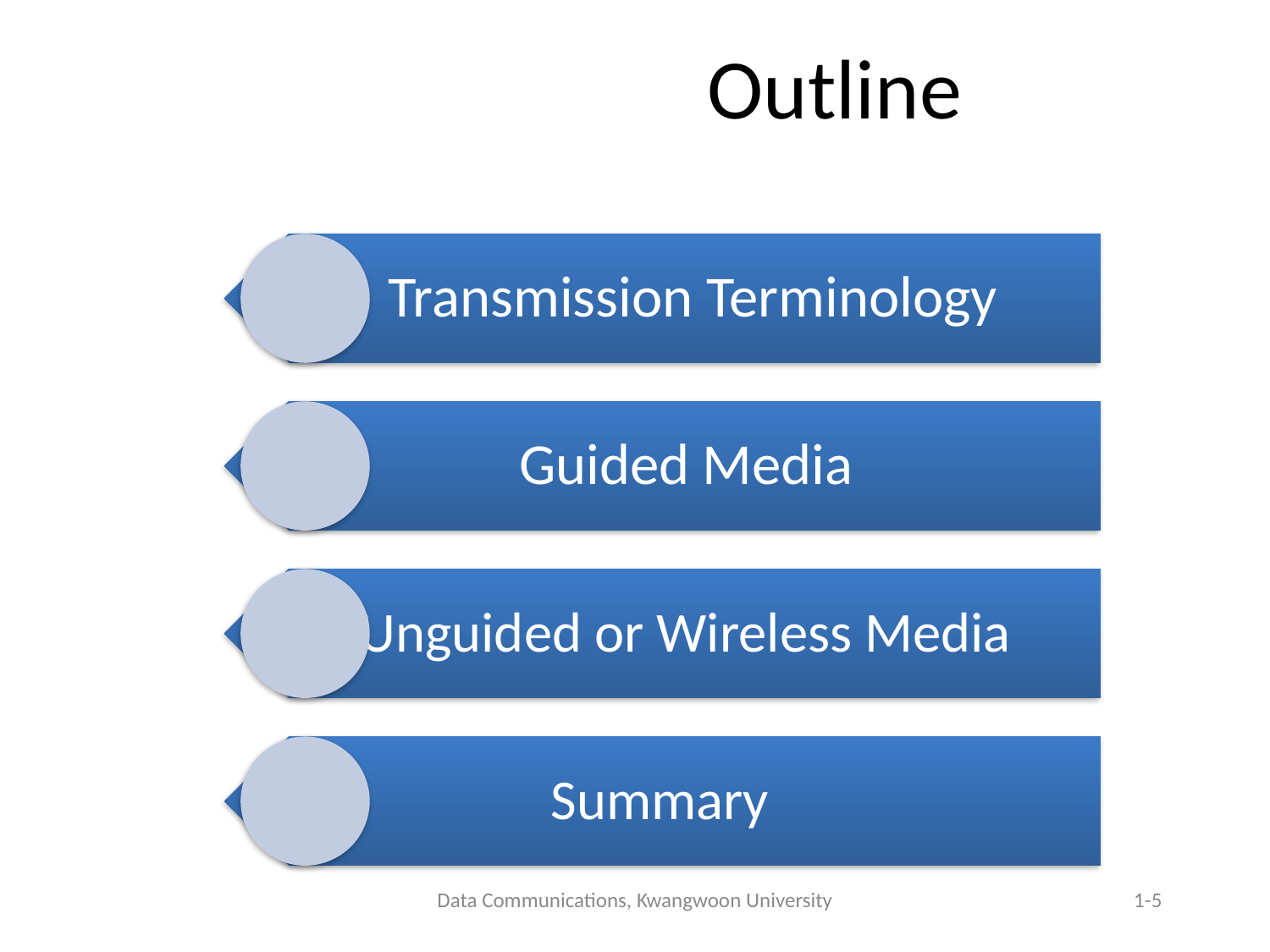

# Outline
    Transmission Terminology
   Guided Media
   Unguided or Wireless Media
Summary
Data Communications, Kwangwoon University
1-5
Spring 2006